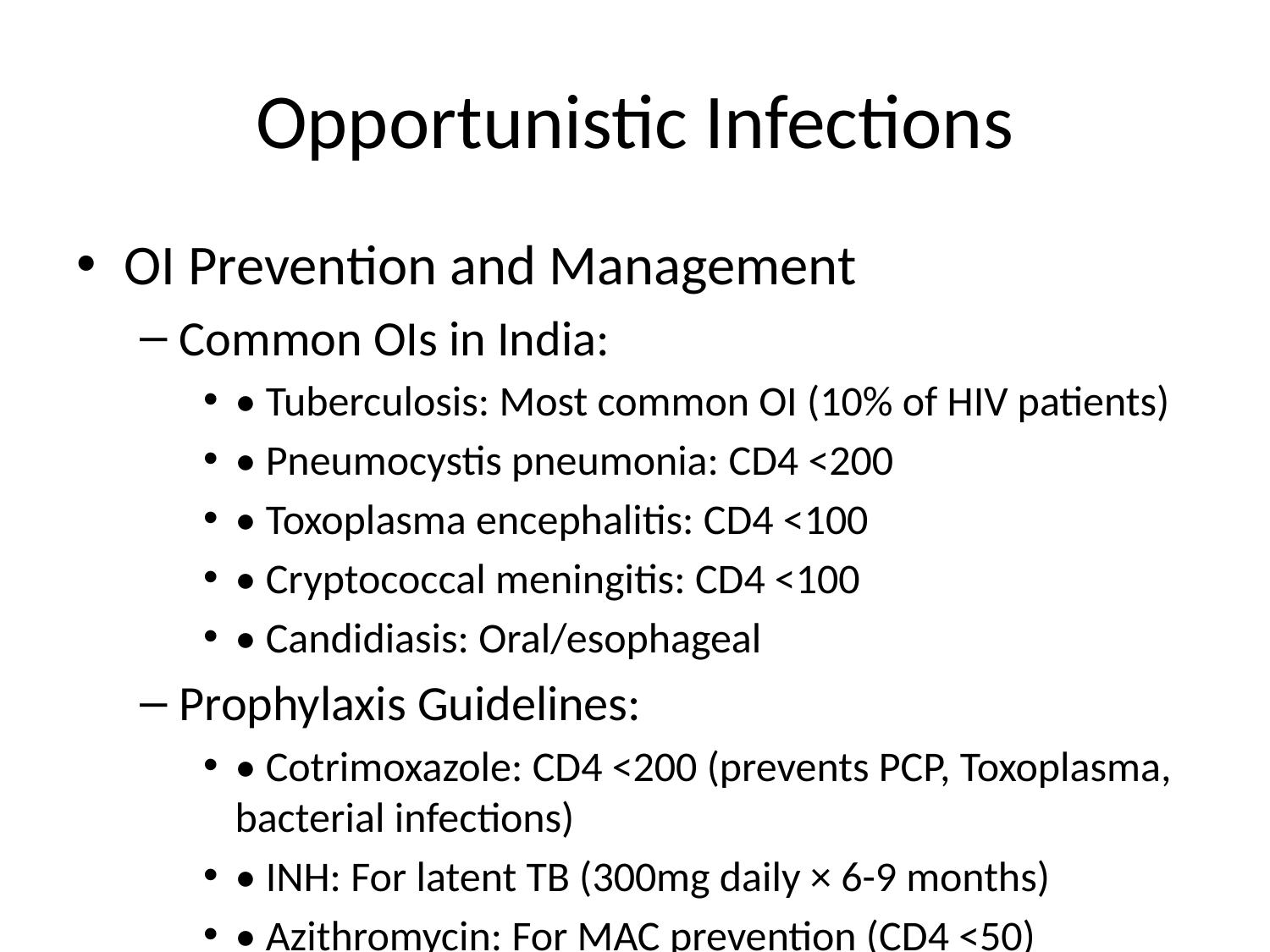

# Opportunistic Infections
OI Prevention and Management
Common OIs in India:
• Tuberculosis: Most common OI (10% of HIV patients)
• Pneumocystis pneumonia: CD4 <200
• Toxoplasma encephalitis: CD4 <100
• Cryptococcal meningitis: CD4 <100
• Candidiasis: Oral/esophageal
Prophylaxis Guidelines:
• Cotrimoxazole: CD4 <200 (prevents PCP, Toxoplasma, bacterial infections)
• INH: For latent TB (300mg daily × 6-9 months)
• Azithromycin: For MAC prevention (CD4 <50)
Key Points:
• Early ART prevents most OIs
• Prophylaxis reduces morbidity/mortality
• TB-HIV co-infection common in India